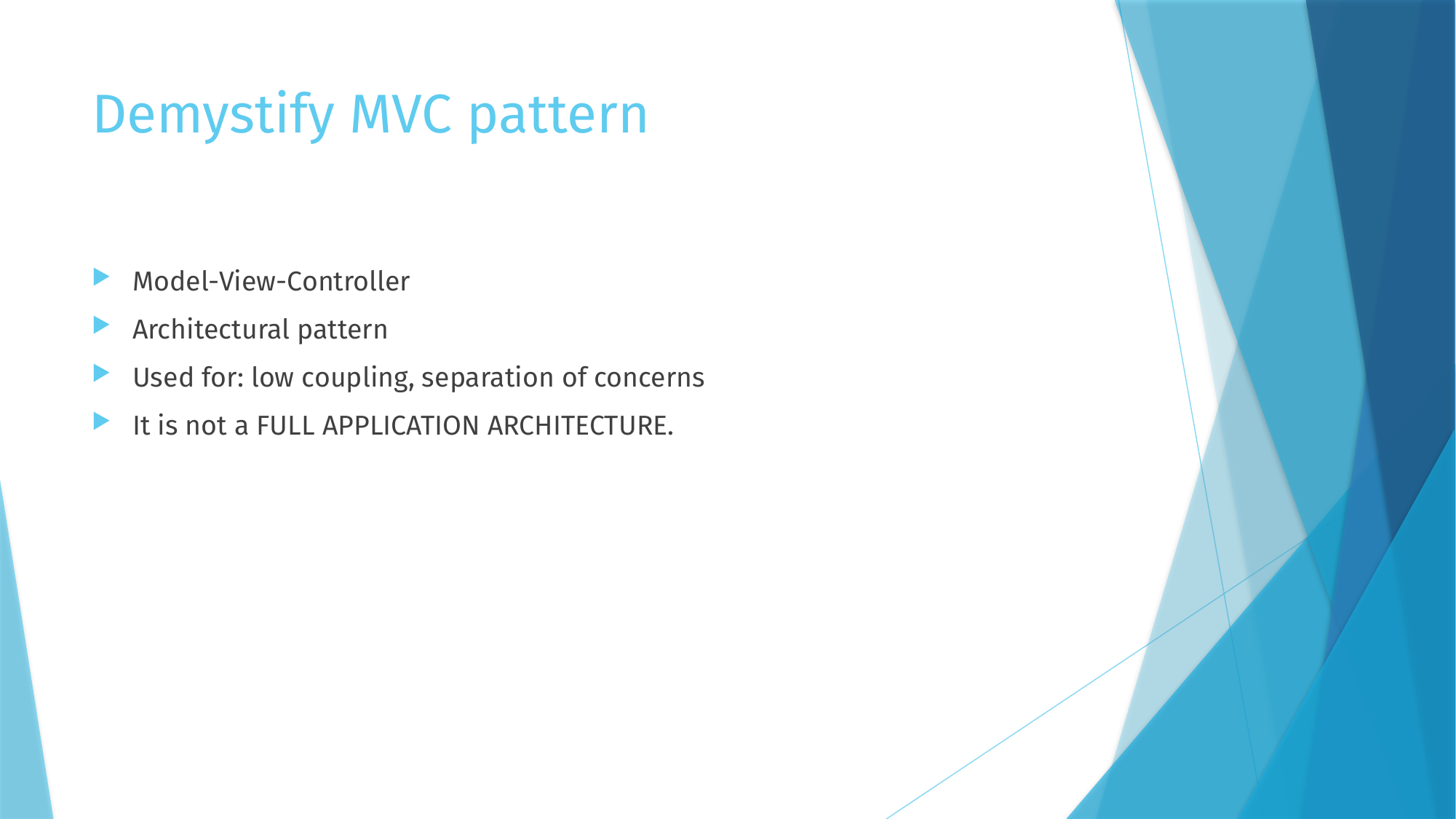

# Demystify MVC pattern
Model-View-Controller
Architectural pattern
Used for: low coupling, separation of concerns
It is not a FULL APPLICATION ARCHITECTURE.